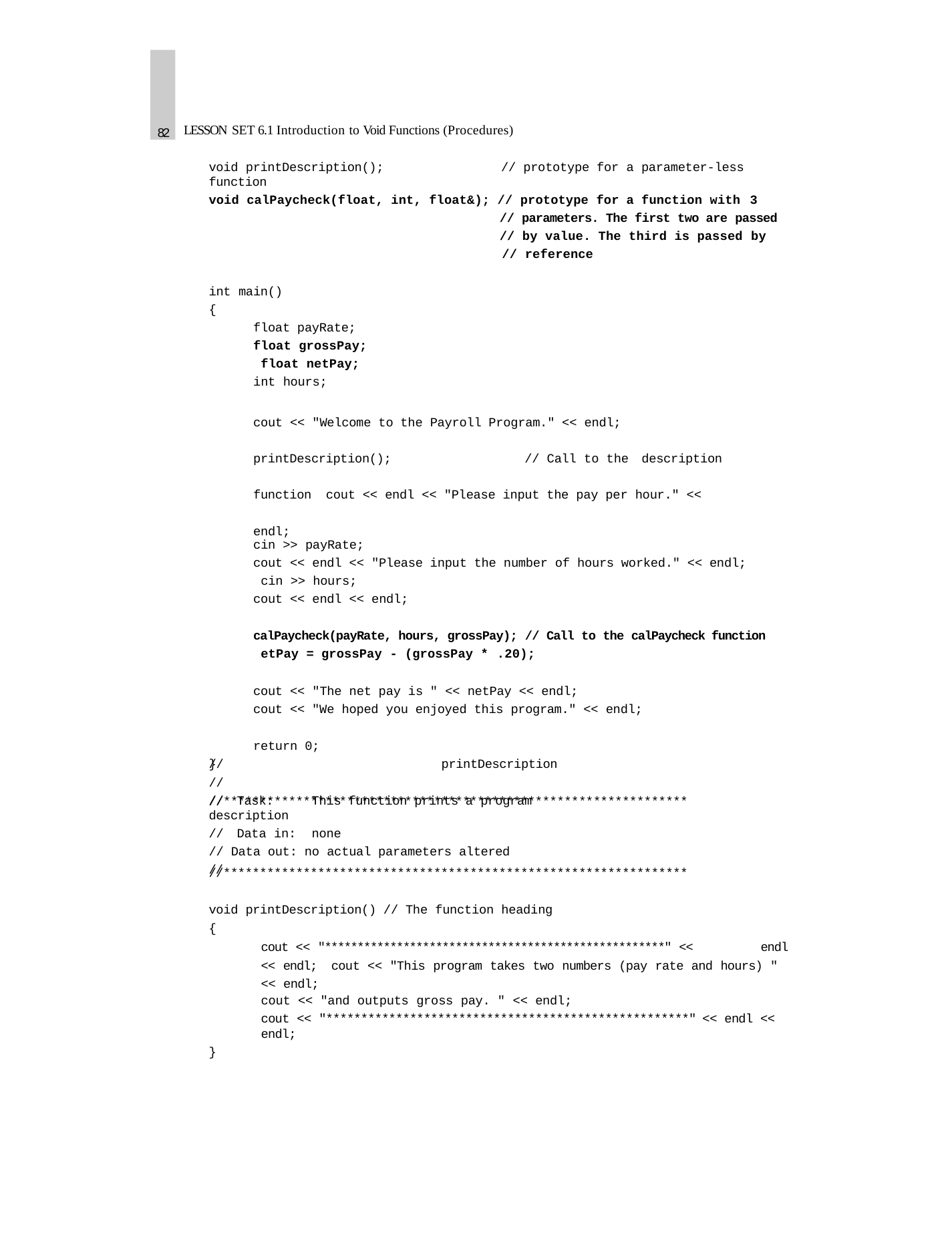

82
LESSON SET 6.1 Introduction to Void Functions (Procedures)
void printDescription();	// prototype for a parameter-less function
void calPaycheck(float, int, float&); // prototype for a function with 3
// parameters. The first two are passed
// by value. The third is passed by
// reference

int main()
{
float payRate;  float grossPay;  float netPay;  int hours;
cout << "Welcome to the Payroll Program." << endl;  printDescription();	// Call to the	description function  cout << endl << "Please input the pay per hour." << endl;
cin >> payRate;
cout << endl << "Please input the number of hours worked." << endl;  cin >> hours;
cout << endl << endl;

calPaycheck(payRate, hours, grossPay); // Call to the calPaycheck function  etPay = grossPay - (grossPay * .20);

cout << "The net pay is " << netPay << endl;
cout << "We hoped you enjoyed this program." << endl;

return 0;
}

//****************************************************************
//
//
// Task:	This function prints a program description
// Data in:	none
// Data out: no actual parameters altered
//
printDescription
//****************************************************************

void printDescription() // The function heading
{
cout << "****************************************************" <<	endl << endl;  cout << "This program takes two numbers (pay rate and hours) " << endl;
cout << "and outputs gross pay. " << endl;
cout << "****************************************************" << endl << endl;
}